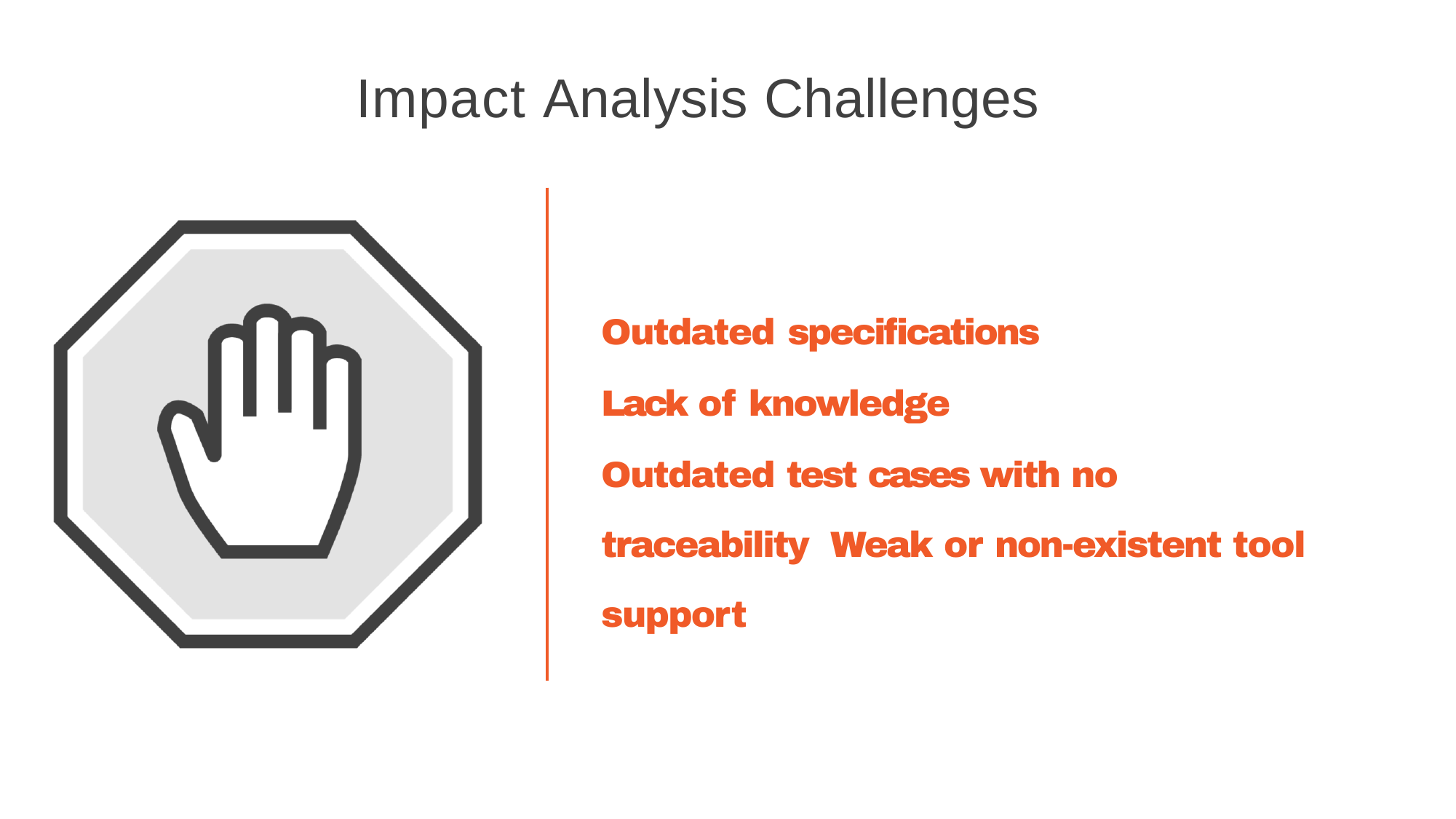

# Impact Analysis Challenges

Outdated specifications
Lack of knowledge
Outdated test cases with no traceability  Weak or non-existent tool support